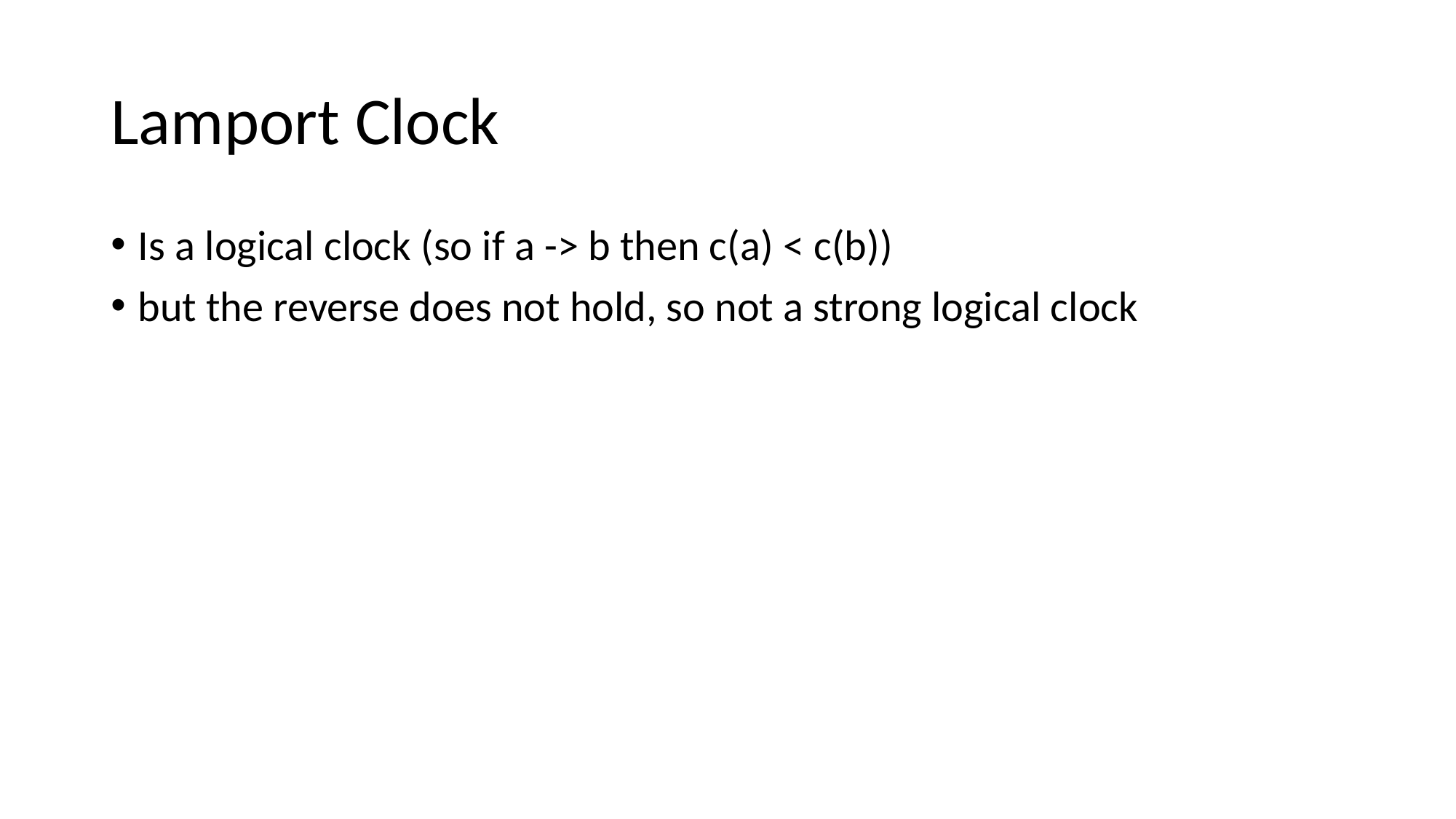

# Lamport Clock
Is a logical clock (so if a -> b then c(a) < c(b))
but the reverse does not hold, so not a strong logical clock